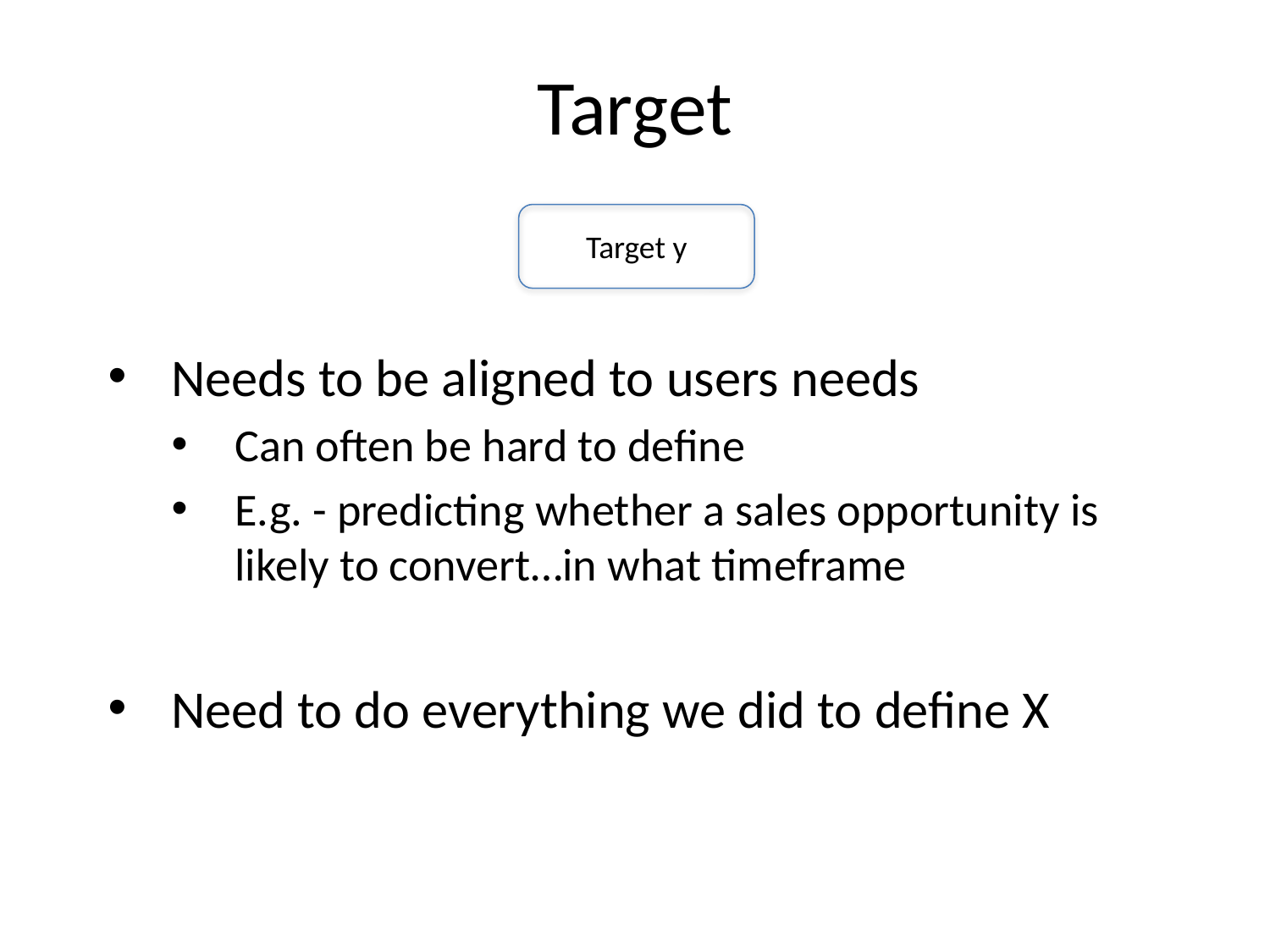

# Target

Target y
Needs to be aligned to users needs
Can often be hard to define
E.g. - predicting whether a sales opportunity is likely to convert…in what timeframe

Need to do everything we did to define X